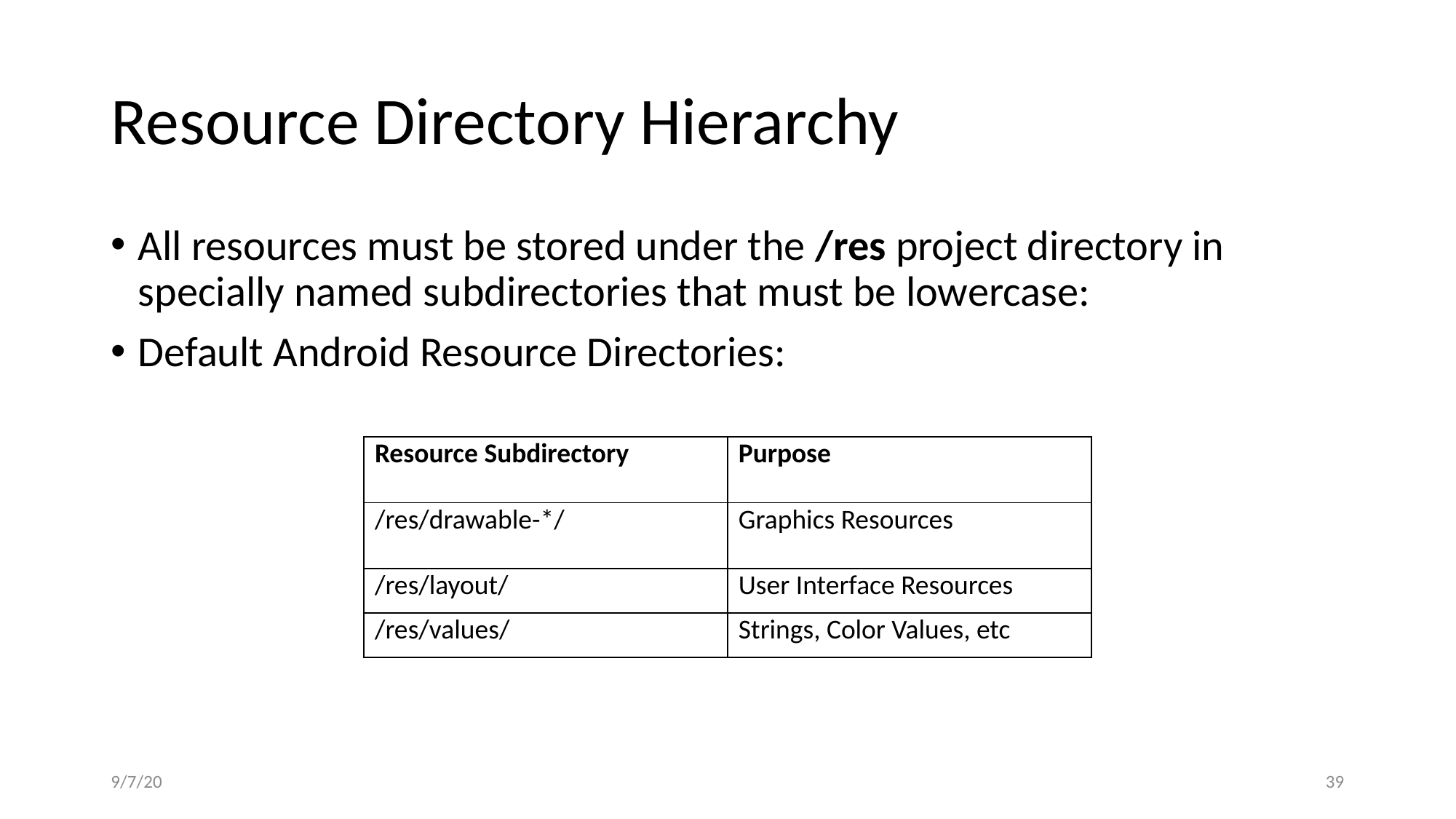

# Resource Directory Hierarchy
All resources must be stored under the /res project directory in specially named subdirectories that must be lowercase:
Default Android Resource Directories:

| Resource Subdirectory | Purpose |
| --- | --- |
| /res/drawable-\*/ | Graphics Resources |
| /res/layout/ | User Interface Resources |
| /res/values/ | Strings, Color Values, etc |
9/7/20
39